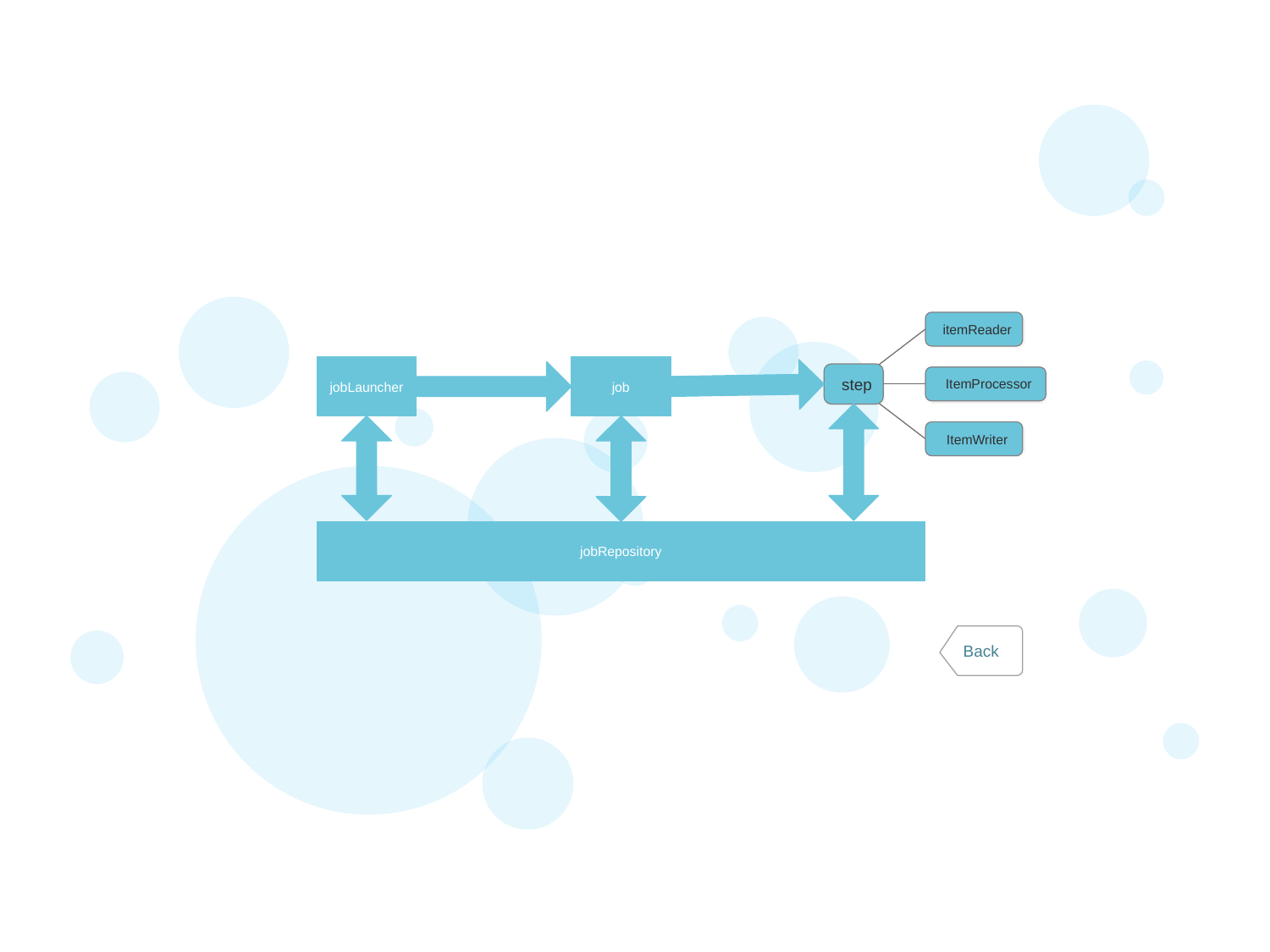

itemReader

jobLauncher

job

step

ItemProcessor

ItemWriter

jobRepository
Back